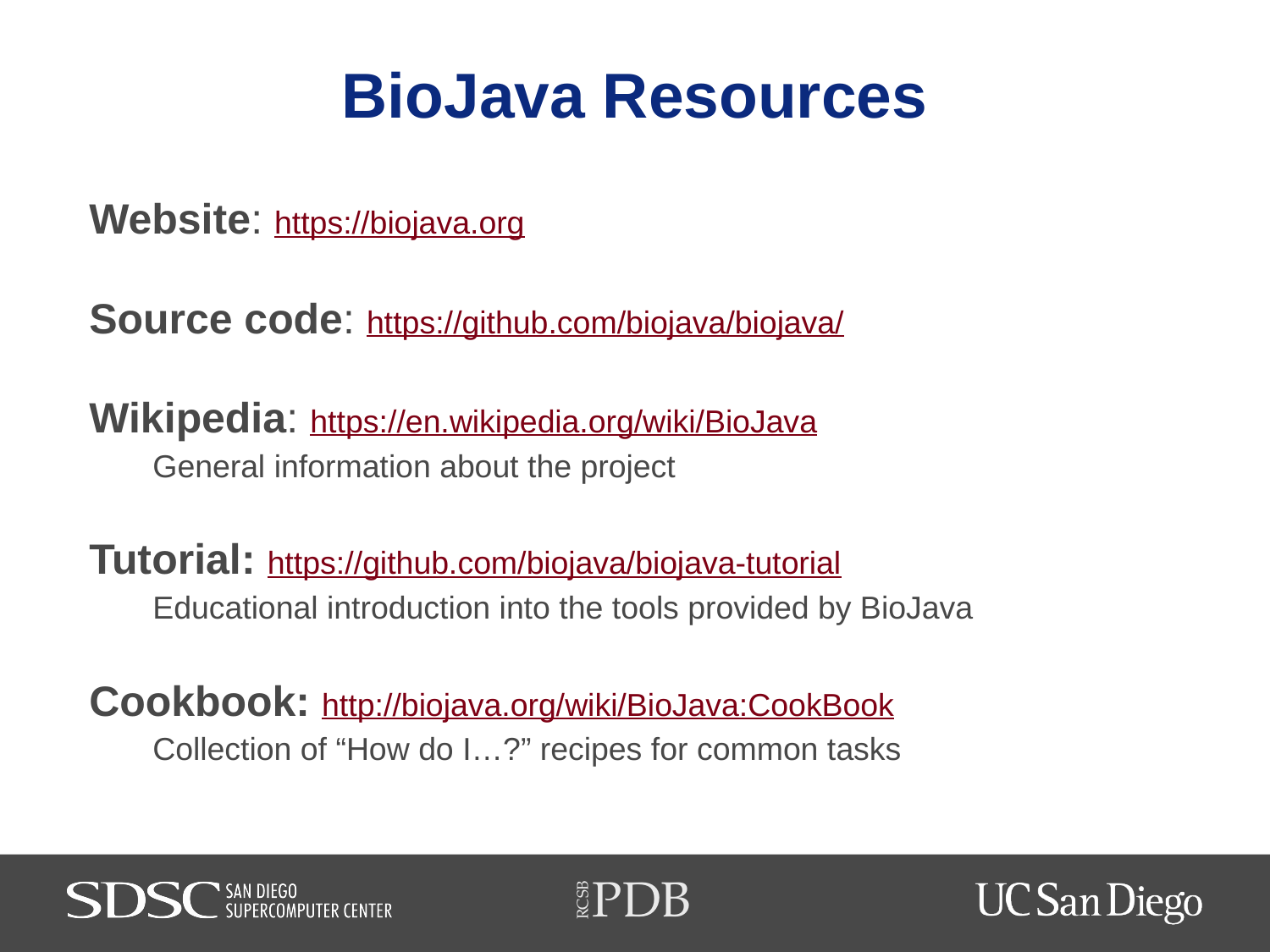

# BioJava Resources
Website: https://biojava.org

Source code: https://github.com/biojava/biojava/

Wikipedia: https://en.wikipedia.org/wiki/BioJava
General information about the project

Tutorial: https://github.com/biojava/biojava-tutorial
Educational introduction into the tools provided by BioJava

Cookbook: http://biojava.org/wiki/BioJava:CookBook
Collection of “How do I…?” recipes for common tasks